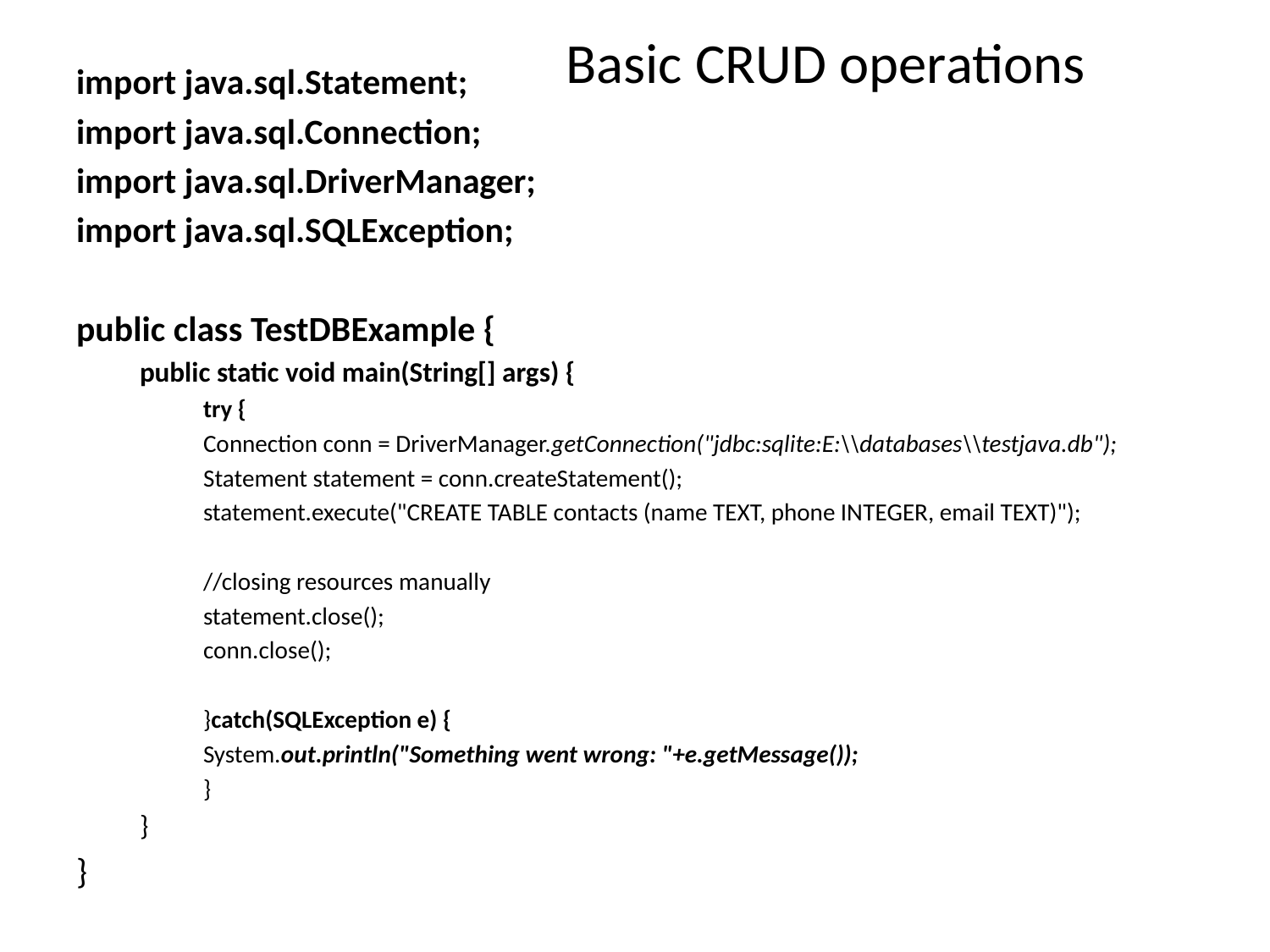

Basic CRUD operations
import java.sql.Statement;
import java.sql.Connection;
import java.sql.DriverManager;
import java.sql.SQLException;

public class TestDBExample {
public static void main(String[] args) {
try {
Connection conn = DriverManager.getConnection("jdbc:sqlite:E:\\databases\\testjava.db");
Statement statement = conn.createStatement();
statement.execute("CREATE TABLE contacts (name TEXT, phone INTEGER, email TEXT)");

//closing resources manually
statement.close();
conn.close();

}catch(SQLException e) {
System.out.println("Something went wrong: "+e.getMessage());
}
}
}